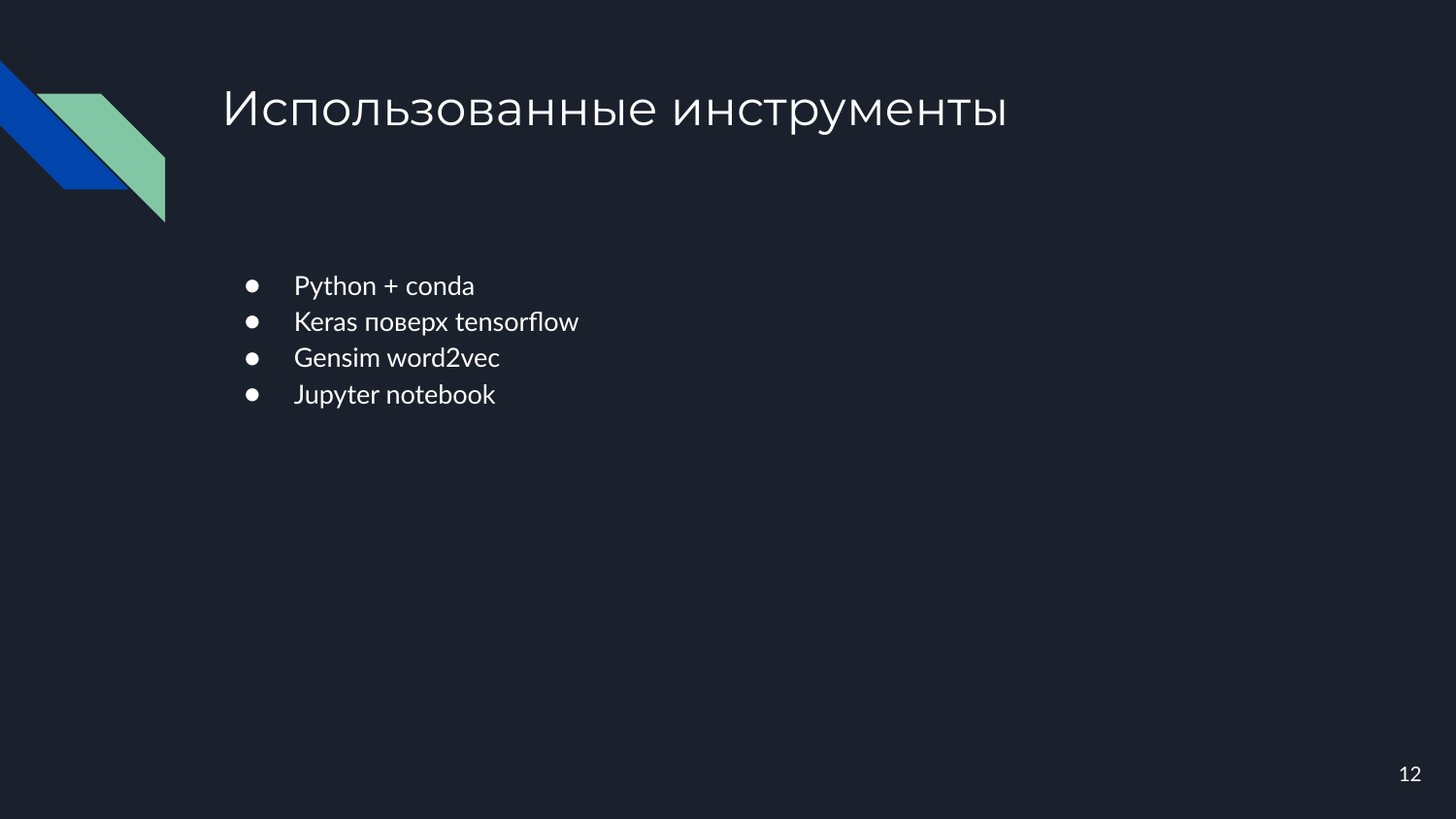

# Использованные инструменты
Python + conda
Keras поверх tensorflow
Gensim word2vec
Jupyter notebook
12